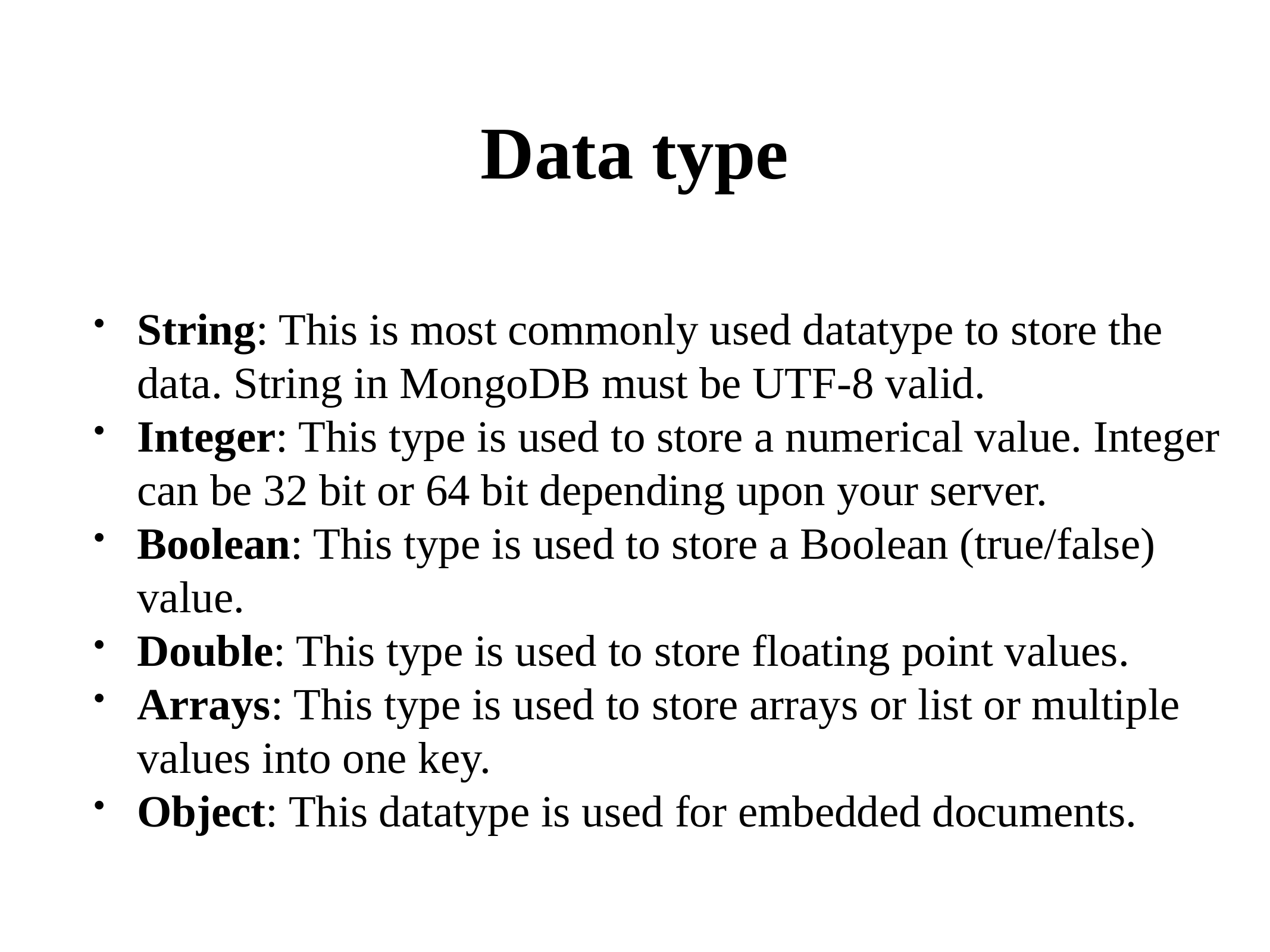

# Data type
String: This is most commonly used datatype to store the data. String in MongoDB must be UTF-8 valid.
Integer: This type is used to store a numerical value. Integer can be 32 bit or 64 bit depending upon your server.
Boolean: This type is used to store a Boolean (true/false) value.
Double: This type is used to store floating point values.
Arrays: This type is used to store arrays or list or multiple values into one key.
Object: This datatype is used for embedded documents.